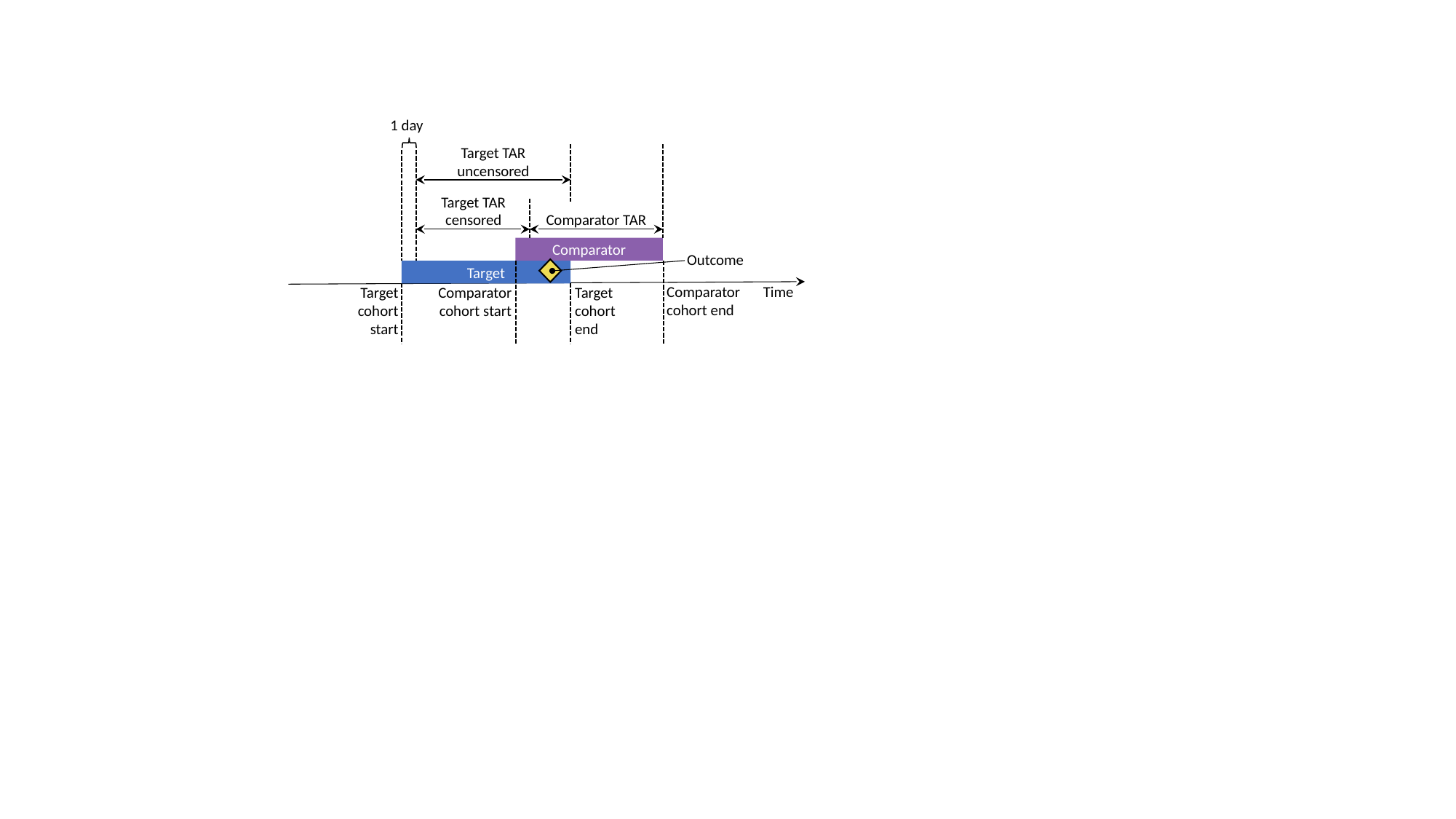

1 day

Target TAR uncensored
Target TAR censored
Comparator TAR
Comparator
Outcome

Target
Comparatorcohort end
Time
Target cohort start
Comparator cohort start
Target cohort end